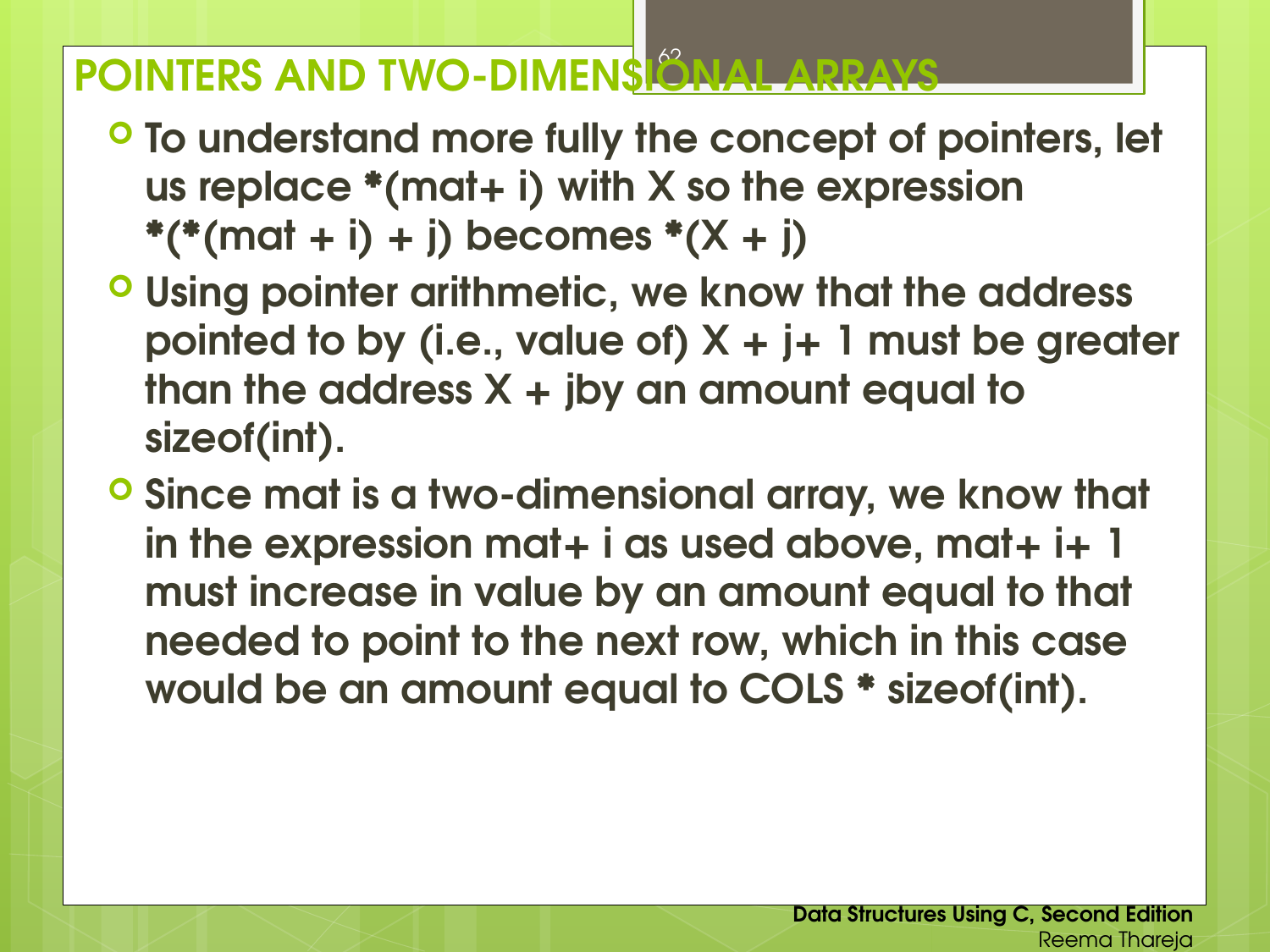

# POINTERS AND TWO-DIMENSIONAL ARRAYS
62
To understand more fully the concept of pointers, let us replace *(mat+ i) with X so the expression *(*(mat + i) + j) becomes *(X + j)
Using pointer arithmetic, we know that the address pointed to by (i.e., value of) X + j+ 1 must be greater than the address X + jby an amount equal to sizeof(int).
Since mat is a two-dimensional array, we know that in the expression mat+ i as used above, mat+ i+ 1 must increase in value by an amount equal to that needed to point to the next row, which in this case would be an amount equal to COLS * sizeof(int).
Data Structures Using C, Second Edition
Reema Thareja